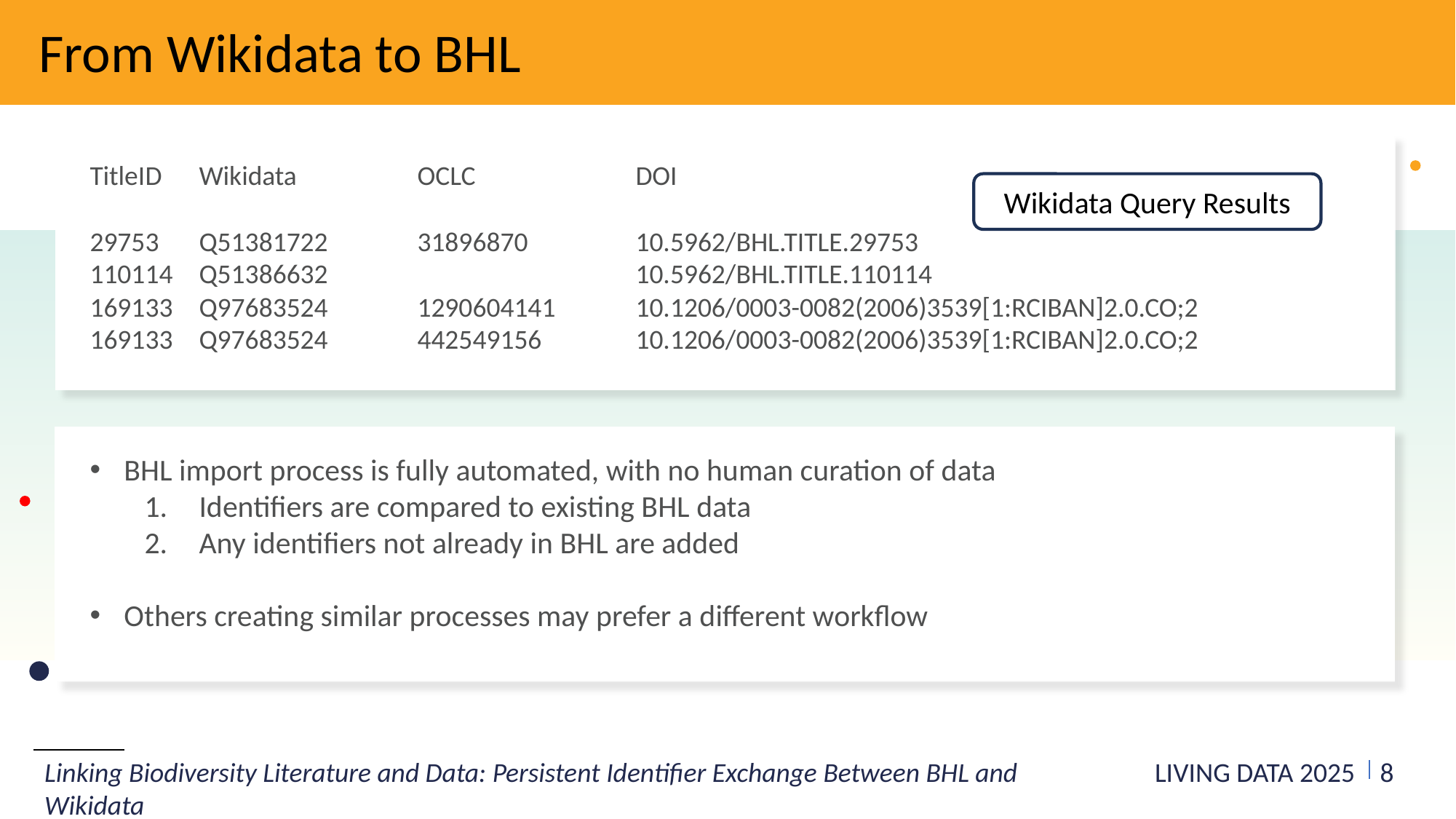

# From Wikidata to BHL

TitleID	Wikidata		OCLC		DOI

29753	Q51381722	31896870	10.5962/BHL.TITLE.29753
110114	Q51386632			10.5962/BHL.TITLE.110114
169133	Q97683524	1290604141	10.1206/0003-0082(2006)3539[1:RCIBAN]2.0.CO;2
169133	Q97683524	442549156	10.1206/0003-0082(2006)3539[1:RCIBAN]2.0.CO;2

Wikidata Query Results

BHL import process is fully automated, with no human curation of data
Identifiers are compared to existing BHL data
Any identifiers not already in BHL are added

Others creating similar processes may prefer a different workflow

Linking Biodiversity Literature and Data: Persistent Identifier Exchange Between BHL and Wikidata